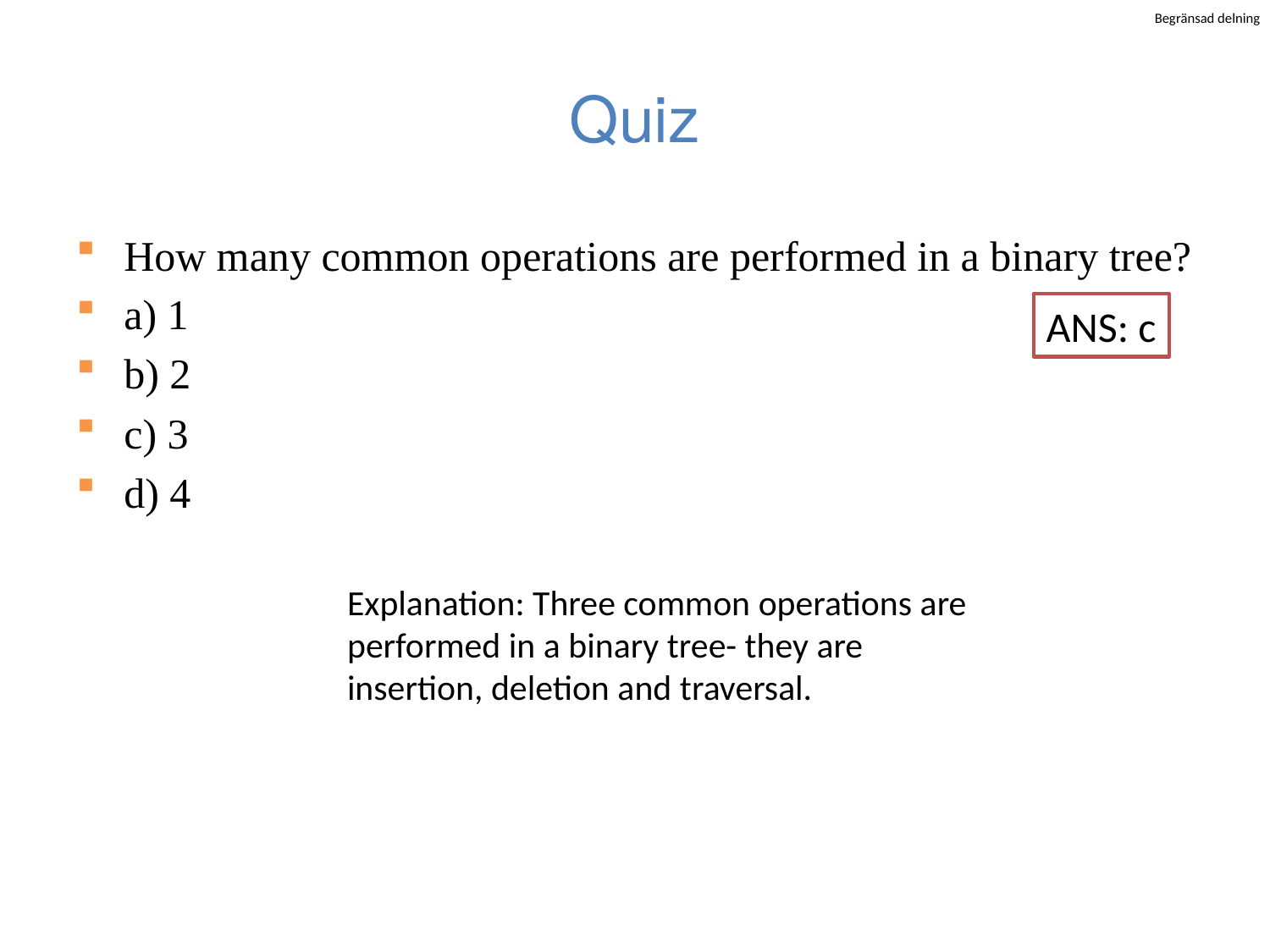

# Quiz
How many common operations are performed in a binary tree?
a) 1
b) 2
c) 3
d) 4
ANS: c
Explanation: Three common operations are performed in a binary tree- they are insertion, deletion and traversal.